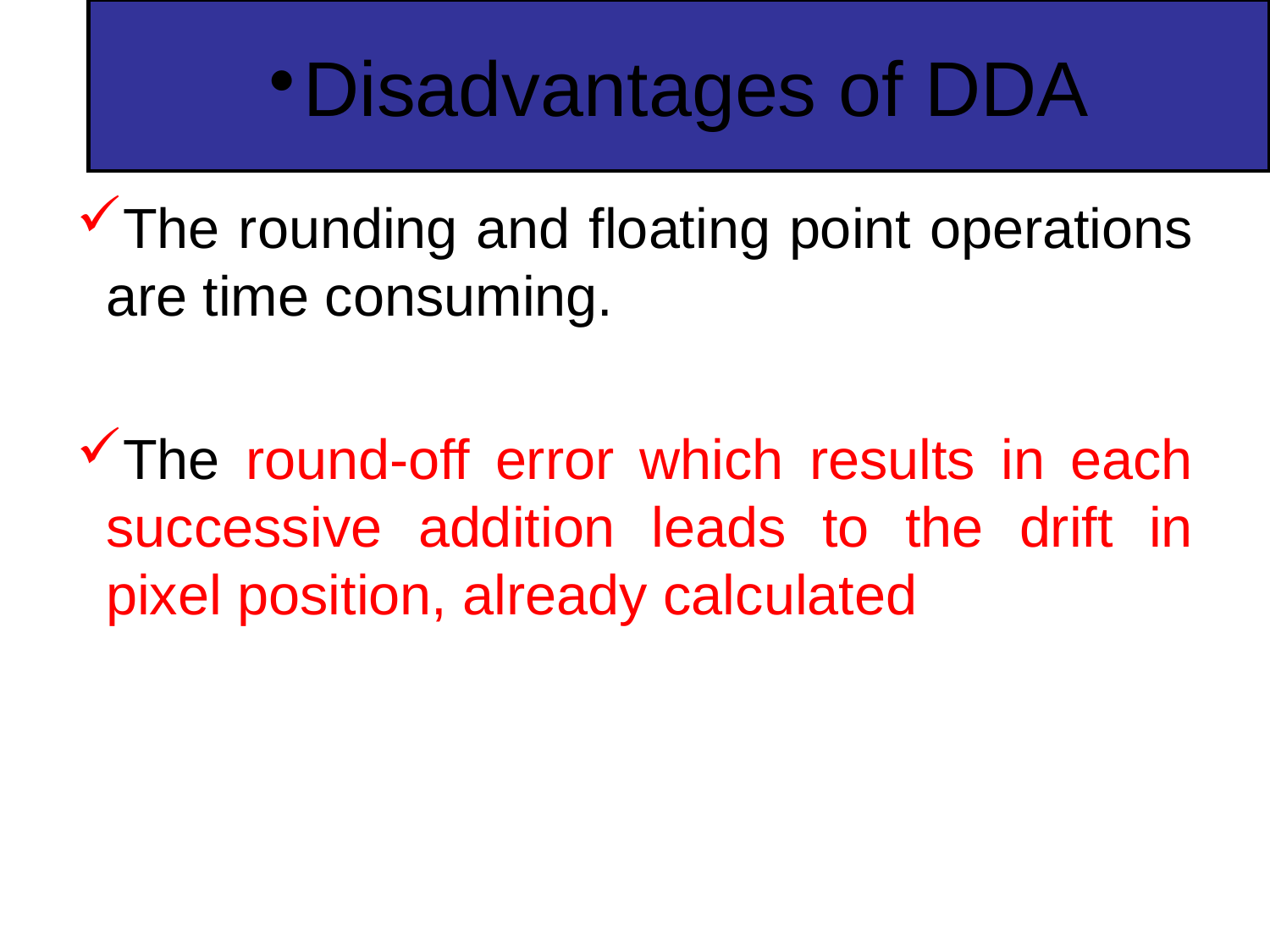

Disadvantages of DDA
The rounding and floating point operations are time consuming.

The round-off error which results in each successive addition leads to the drift in pixel position, already calculated